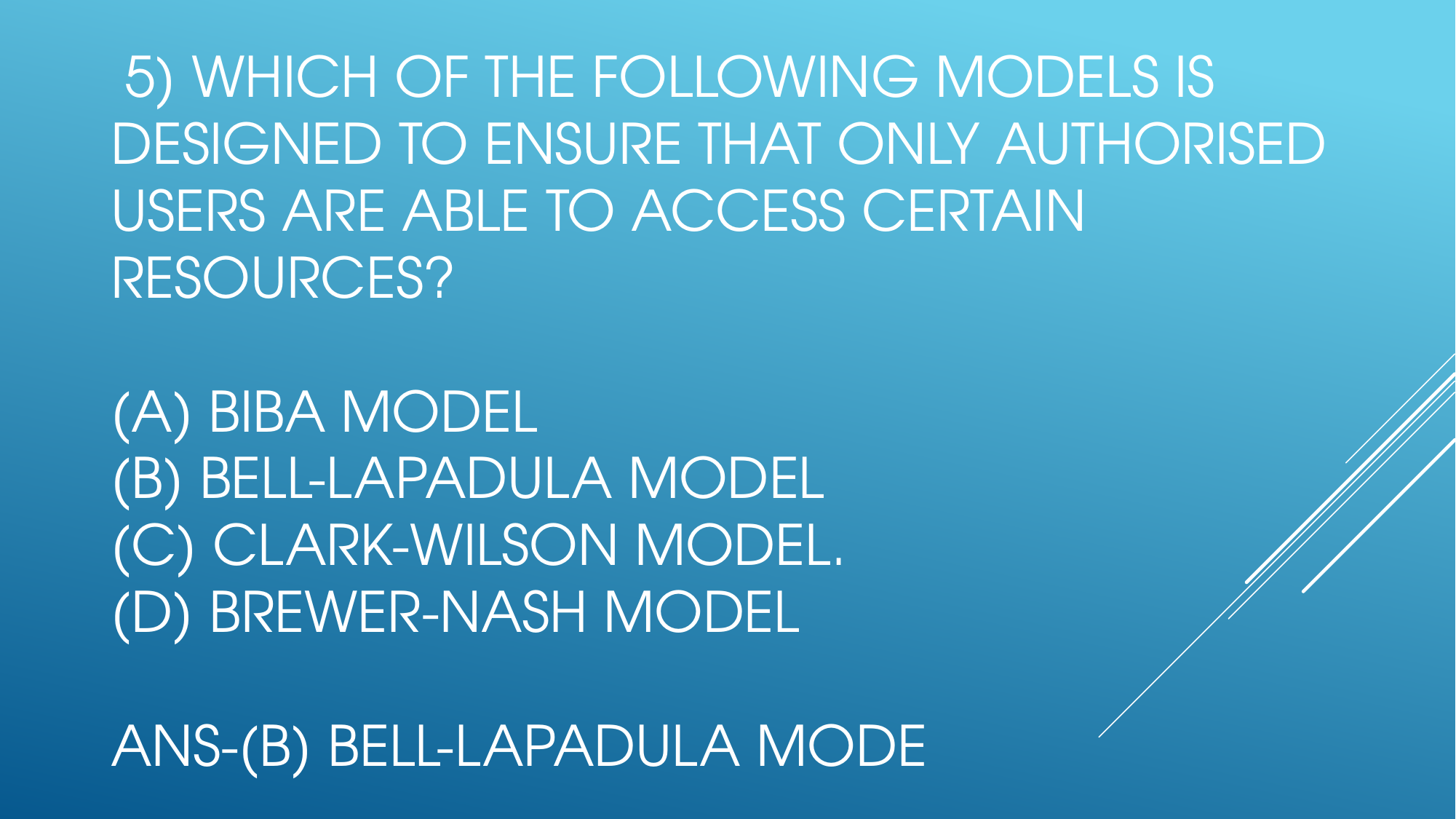

# 5) Which of the following models is designed to ensure that only authorised users are able to access certain resources? (a) Biba model (b) Bell-LaPadula model (c) Clark-Wilson model. (d) Brewer-Nash model Ans-(b) Bell-LaPadula mode